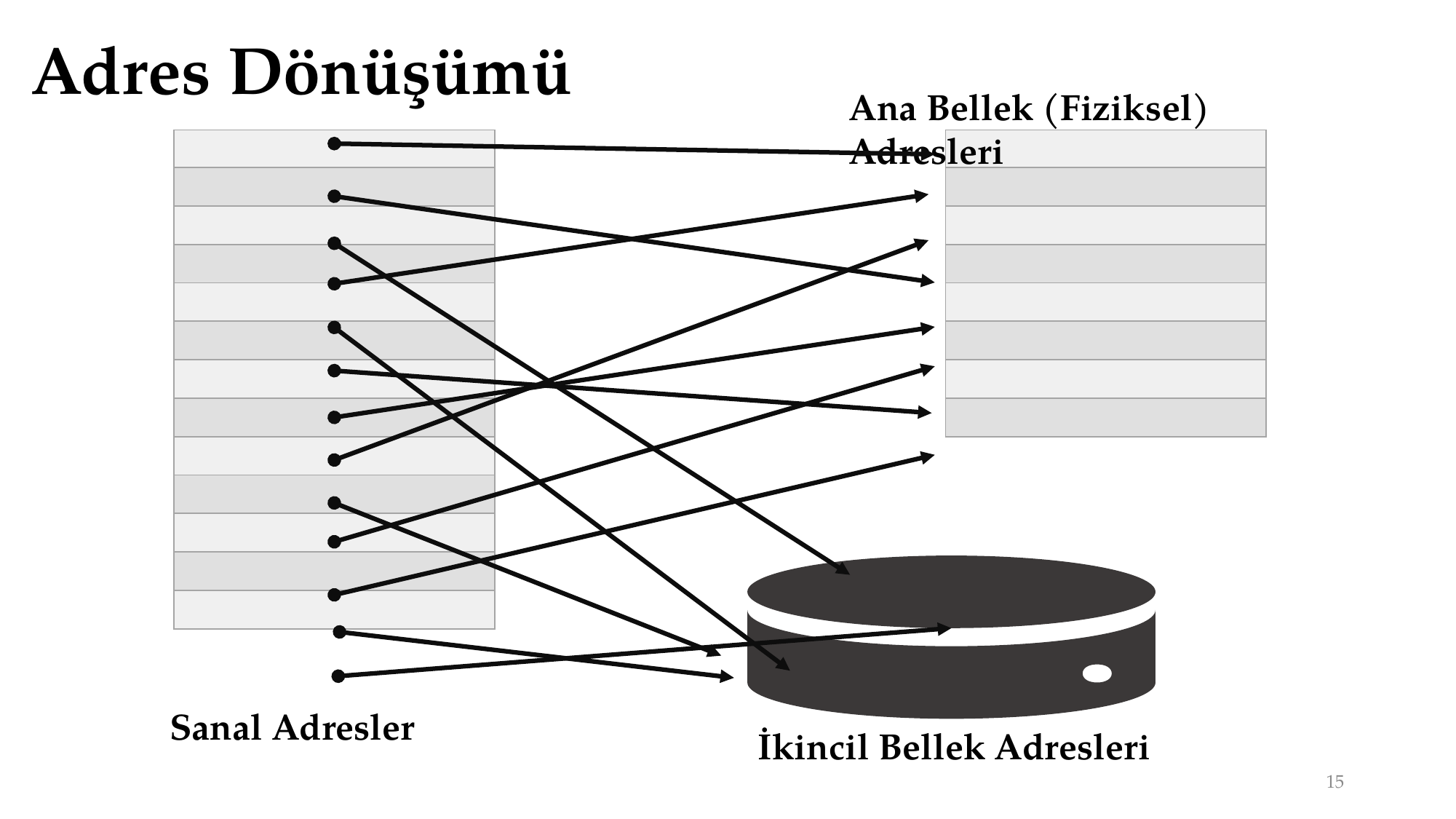

# Adres Dönüşümü
Ana Bellek (Fiziksel) Adresleri
|  |
| --- |
|  |
|  |
|  |
|  |
|  |
|  |
|  |
|  |
|  |
|  |
|  |
|  |
|  |
| --- |
|  |
|  |
|  |
|  |
|  |
|  |
|  |

Sanal Adresler
İkincil Bellek Adresleri
15